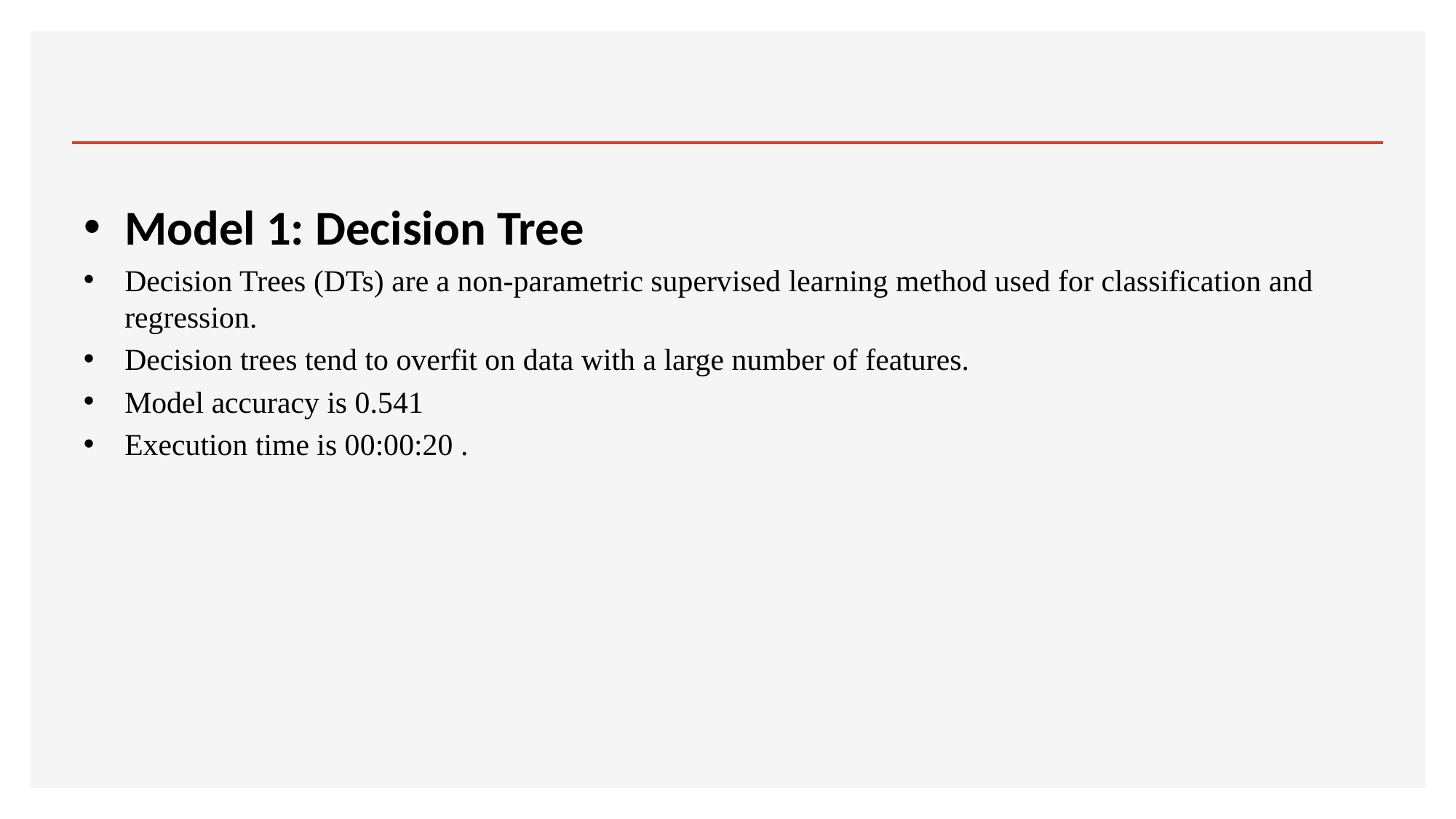

#
Model 1: Decision Tree
Decision Trees (DTs) are a non-parametric supervised learning method used for classification and regression.
Decision trees tend to overfit on data with a large number of features.
Model accuracy is 0.541
Execution time is 00:00:20 .

12